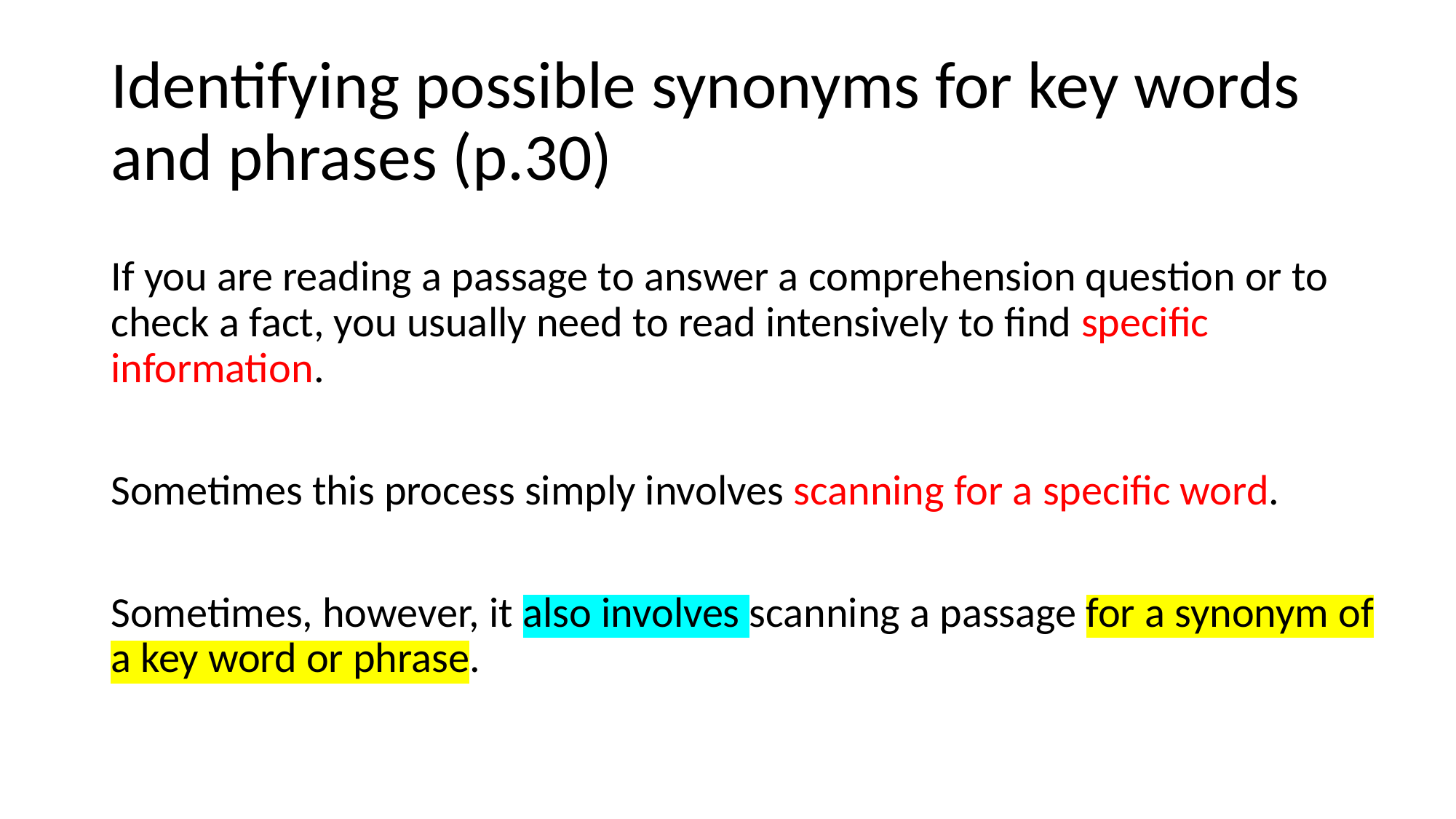

# Identifying possible synonyms for key words and phrases (p.30)
If you are reading a passage to answer a comprehension question or to check a fact, you usually need to read intensively to find specific information.

Sometimes this process simply involves scanning for a specific word.

Sometimes, however, it also involves scanning a passage for a synonym of a key word or phrase.